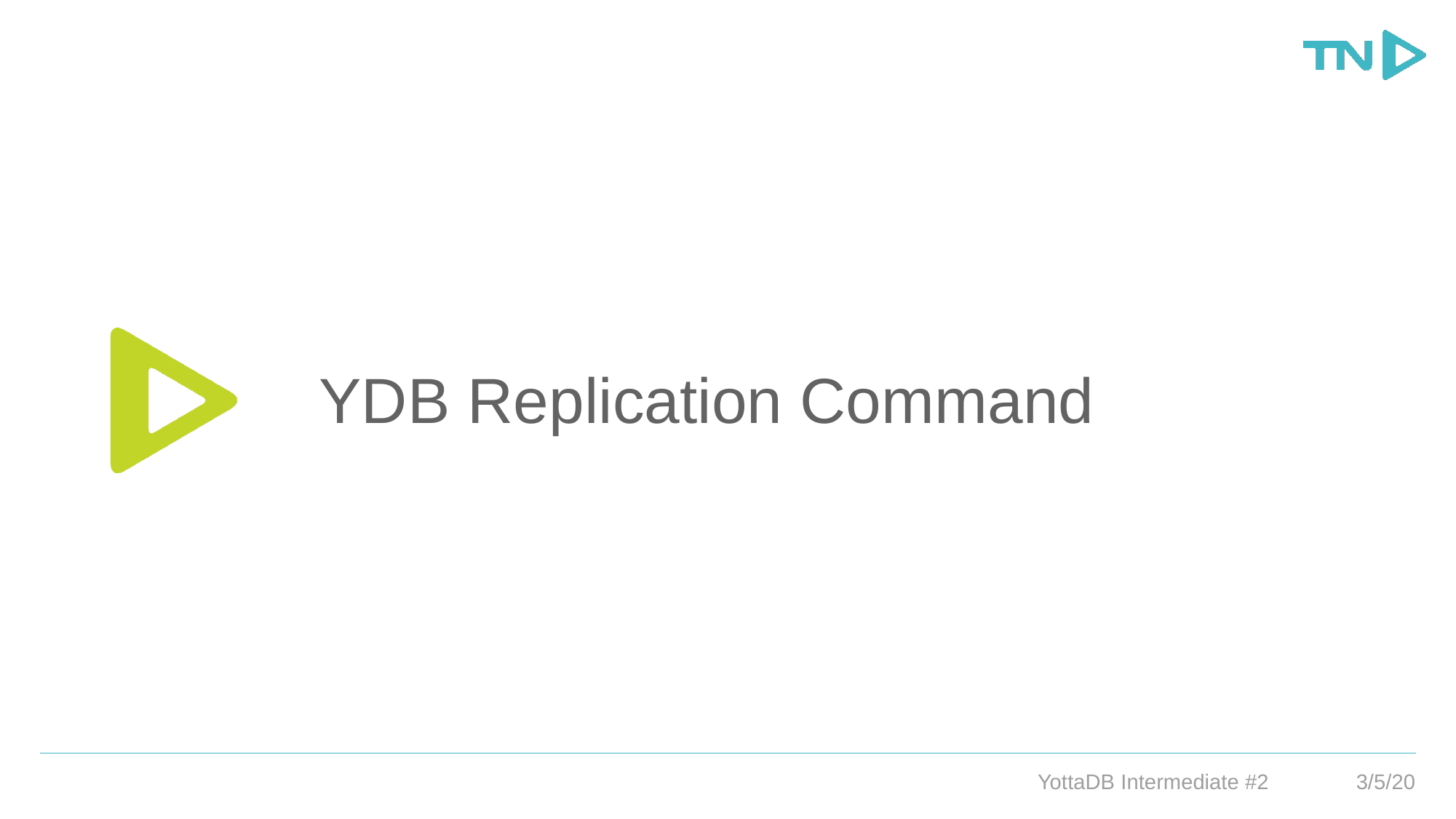

# YDB Replication Command
YottaDB Intermediate #2
3/5/20